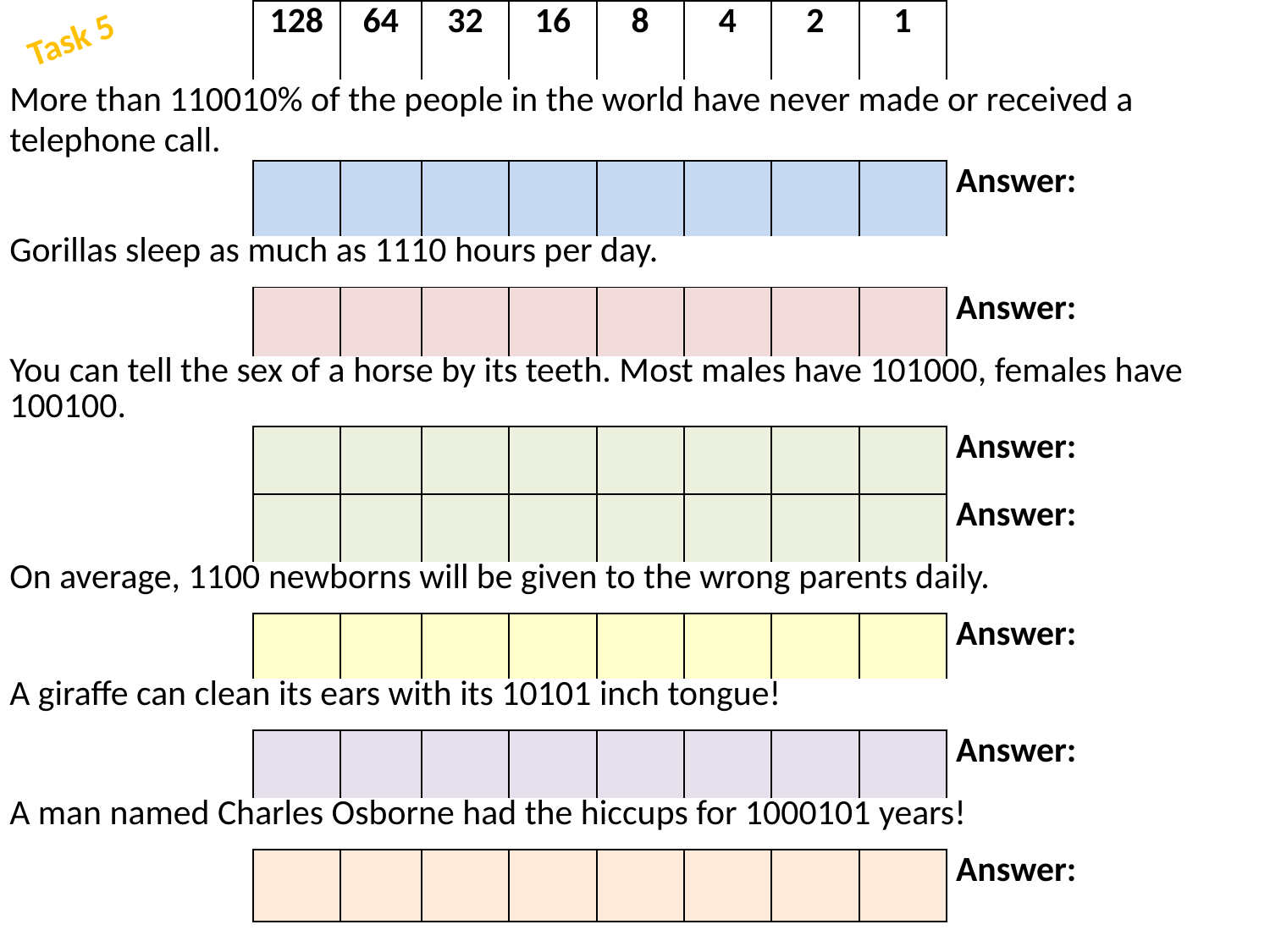

|  | 128 | 64 | 32 | 16 | 8 | 4 | 2 | 1 |  |
| --- | --- | --- | --- | --- | --- | --- | --- | --- | --- |
| More than 110010% of the people in the world have never made or received a telephone call. |  |  |  |  |  |  |  |  |  |
|  |  |  |  |  |  |  |  |  | Answer: |
| Gorillas sleep as much as 1110 hours per day. |  |  |  |  |  |  |  |  |  |
|  |  |  |  |  |  |  |  |  | Answer: |
| You can tell the sex of a horse by its teeth. Most males have 101000, females have 100100. |  |  |  |  |  |  |  |  |  |
|  |  |  |  |  |  |  |  |  | Answer: |
|  |  |  |  |  |  |  |  |  | Answer: |
| On average, 1100 newborns will be given to the wrong parents daily. |  |  |  |  |  |  |  |  |  |
|  |  |  |  |  |  |  |  |  | Answer: |
| A giraffe can clean its ears with its 10101 inch tongue! |  |  |  |  |  |  |  |  |  |
|  |  |  |  |  |  |  |  |  | Answer: |
| A man named Charles Osborne had the hiccups for 1000101 years! |  |  |  |  |  |  |  |  |  |
|  |  |  |  |  |  |  |  |  | Answer: |
Task 5